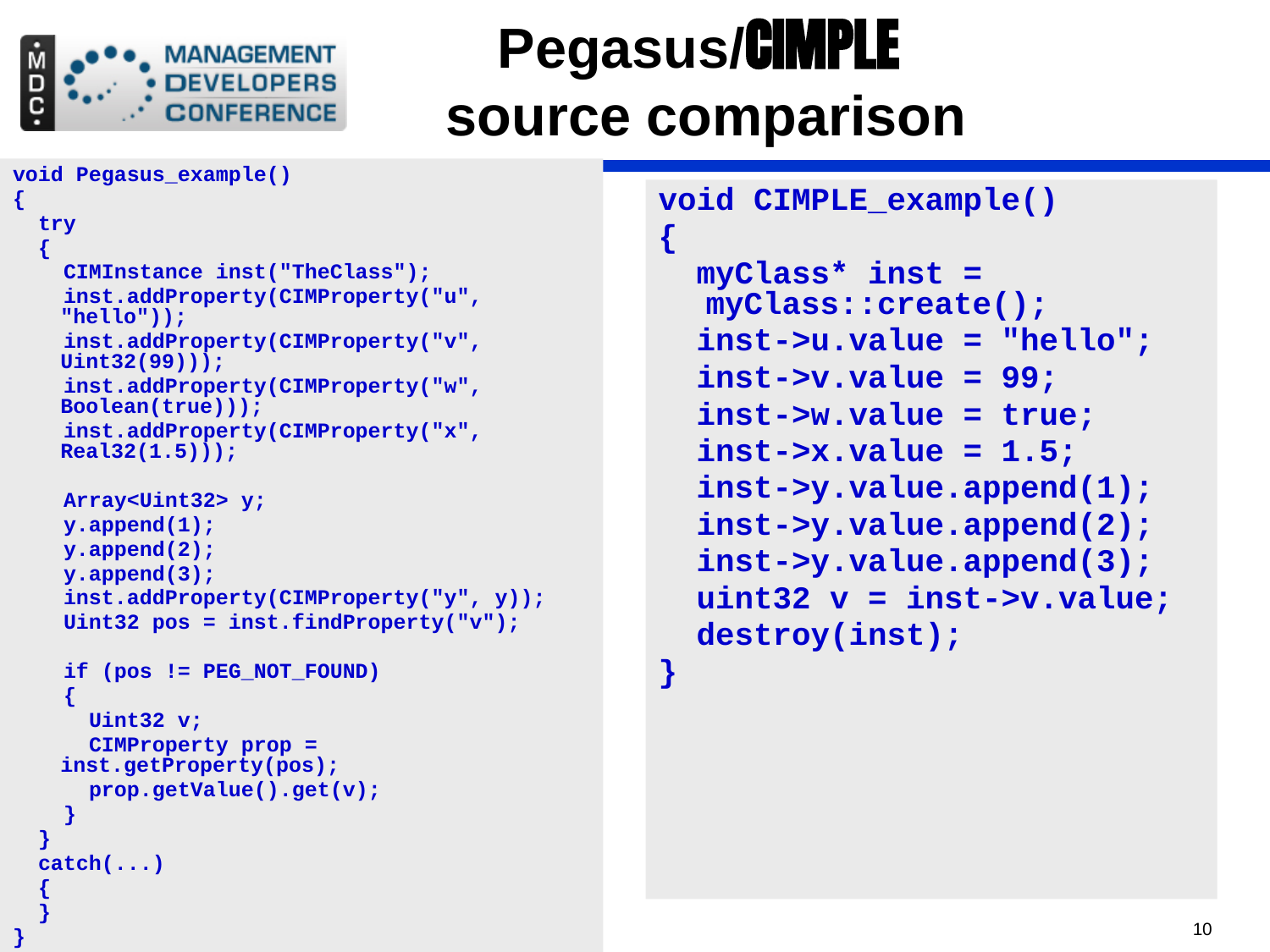

# Pegasus/CIMPLE source comparison
void Pegasus_example()
{
  try
  {
    CIMInstance inst("TheClass");
    inst.addProperty(CIMProperty("u", "hello"));
    inst.addProperty(CIMProperty("v", Uint32(99)));
    inst.addProperty(CIMProperty("w", Boolean(true)));
    inst.addProperty(CIMProperty("x", Real32(1.5)));

    Array<Uint32> y;
    y.append(1);
    y.append(2);
    y.append(3);
    inst.addProperty(CIMProperty("y", y));
    Uint32 pos = inst.findProperty("v");

    if (pos != PEG_NOT_FOUND)
    {
      Uint32 v;
      CIMProperty prop = inst.getProperty(pos);
      prop.getValue().get(v);
    }
  }
  catch(...)
  {
  }
}

void CIMPLE_example()
{
  myClass* inst = myClass::create();
  inst->u.value = "hello";
  inst->v.value = 99;
  inst->w.value = true;
  inst->x.value = 1.5;
  inst->y.value.append(1);
  inst->y.value.append(2);
  inst->y.value.append(3);
  uint32 v = inst->v.value;
  destroy(inst);
}

MDC2011
10